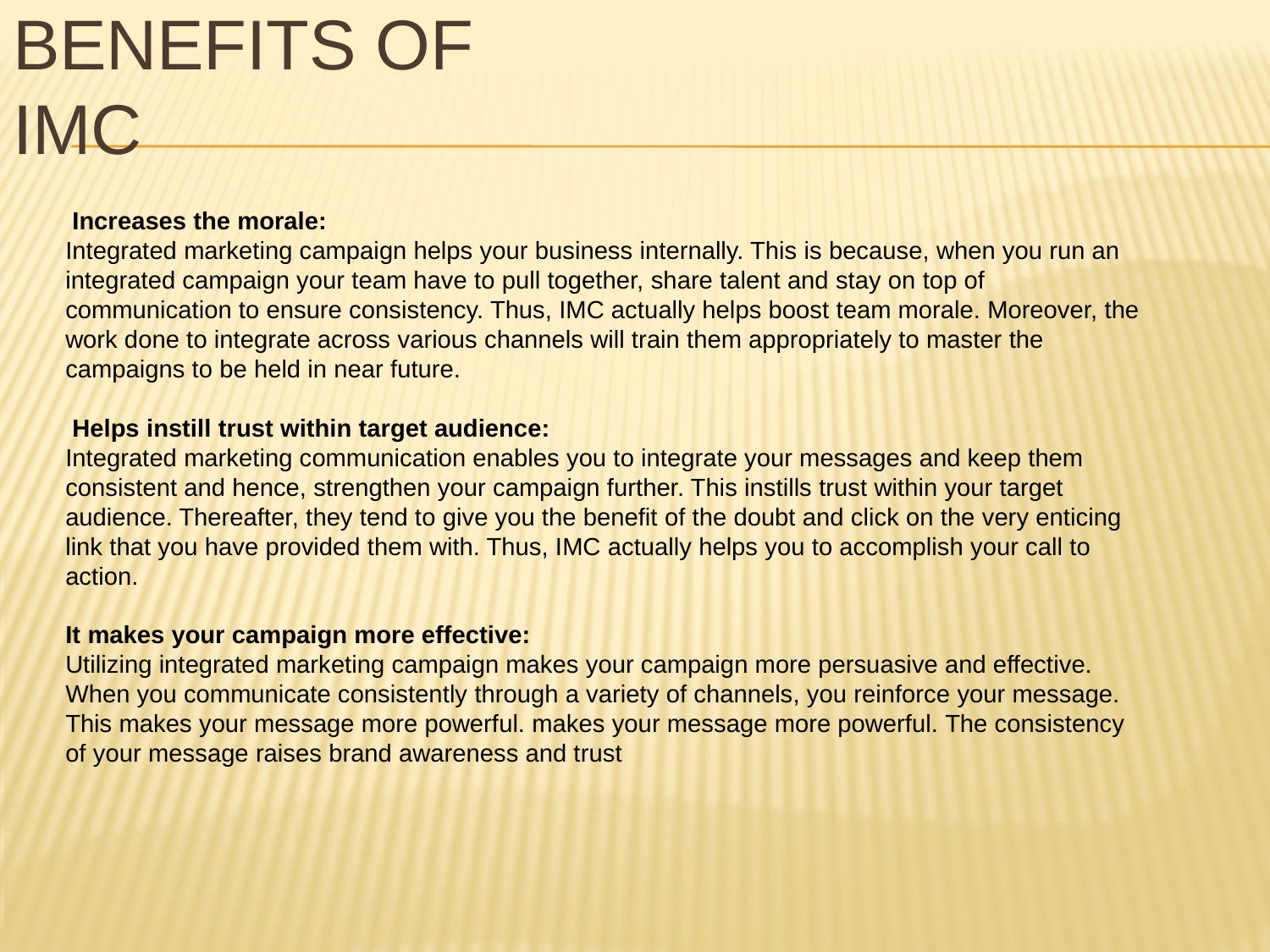

# Benefits of IMC

 Increases the morale:
Integrated marketing campaign helps your business internally. This is because, when you run an integrated campaign your team have to pull together, share talent and stay on top of communication to ensure consistency. Thus, IMC actually helps boost team morale. Moreover, the work done to integrate across various channels will train them appropriately to master the campaigns to be held in near future.

 Helps instill trust within target audience:
Integrated marketing communication enables you to integrate your messages and keep them consistent and hence, strengthen your campaign further. This instills trust within your target audience. Thereafter, they tend to give you the benefit of the doubt and click on the very enticing link that you have provided them with. Thus, IMC actually helps you to accomplish your call to action.

It makes your campaign more effective:
Utilizing integrated marketing campaign makes your campaign more persuasive and effective. When you communicate consistently through a variety of channels, you reinforce your message. This makes your message more powerful. makes your message more powerful. The consistency of your message raises brand awareness and trust